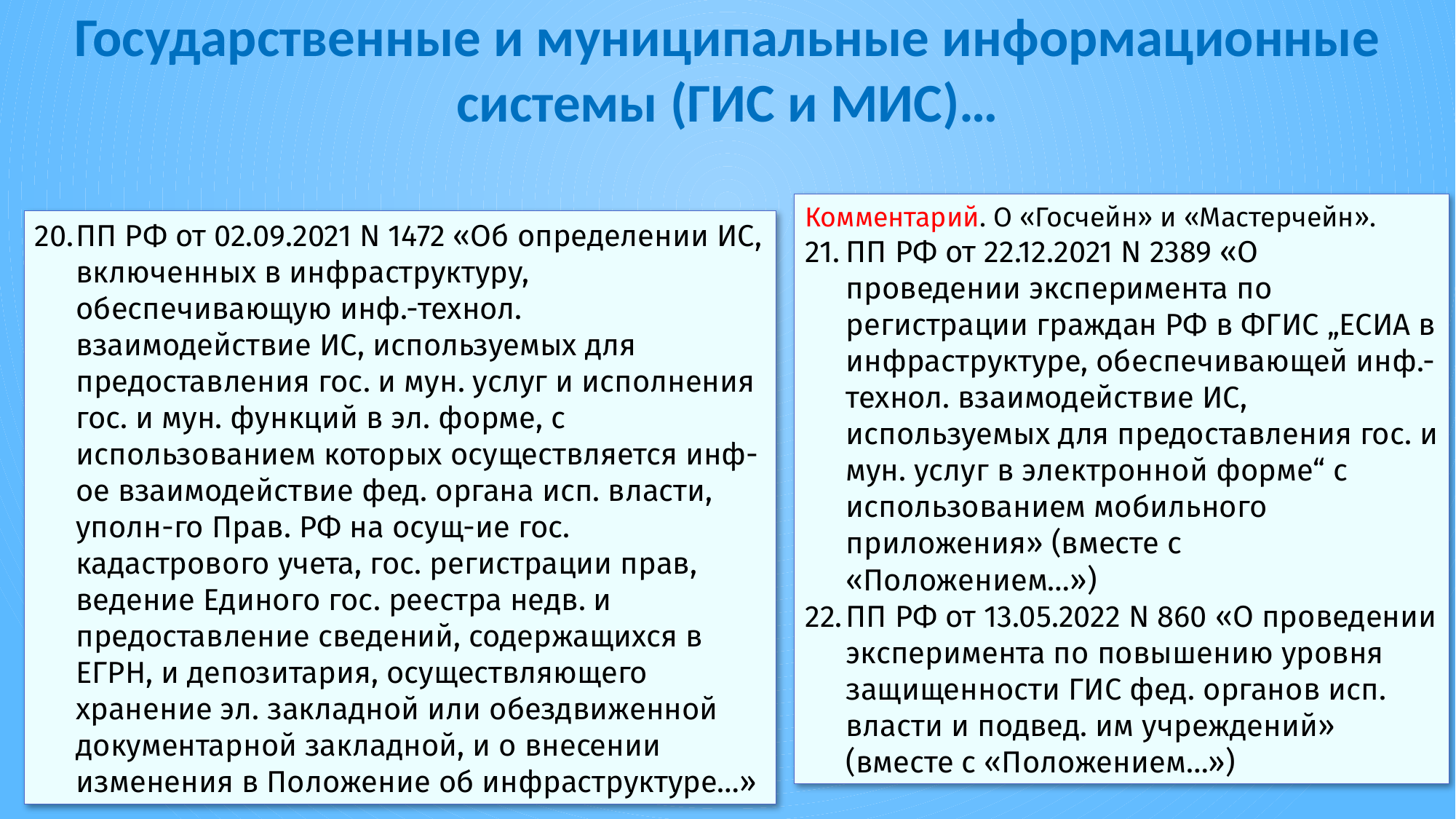

# Государственные и муниципальные информационные системы (ГИС и МИС)…
Комментарий. О «Госчейн» и «Мастерчейн».
ПП РФ от 22.12.2021 N 2389 «О проведении эксперимента по регистрации граждан РФ в ФГИС „ЕСИА в инфраструктуре, обеспечивающей инф.-технол. взаимодействие ИС, используемых для предоставления гос. и мун. услуг в электронной форме“ с использованием мобильного приложения» (вместе с «Положением…»)
ПП РФ от 13.05.2022 N 860 «О проведении эксперимента по повышению уровня защищенности ГИС фед. органов исп. власти и подвед. им учреждений» (вместе с «Положением…»)
ПП РФ от 02.09.2021 N 1472 «Об определении ИС, включенных в инфраструктуру, обеспечивающую инф.-технол. взаимодействие ИС, используемых для предоставления гос. и мун. услуг и исполнения гос. и мун. функций в эл. форме, с использованием которых осуществляется инф-ое взаимодействие фед. органа исп. власти, уполн-го Прав. РФ на осущ-ие гос. кадастрового учета, гос. регистрации прав, ведение Единого гос. реестра недв. и предоставление сведений, содержащихся в ЕГРН, и депозитария, осуществляющего хранение эл. закладной или обездвиженной документарной закладной, и о внесении изменения в Положение об инфраструктуре…»
35